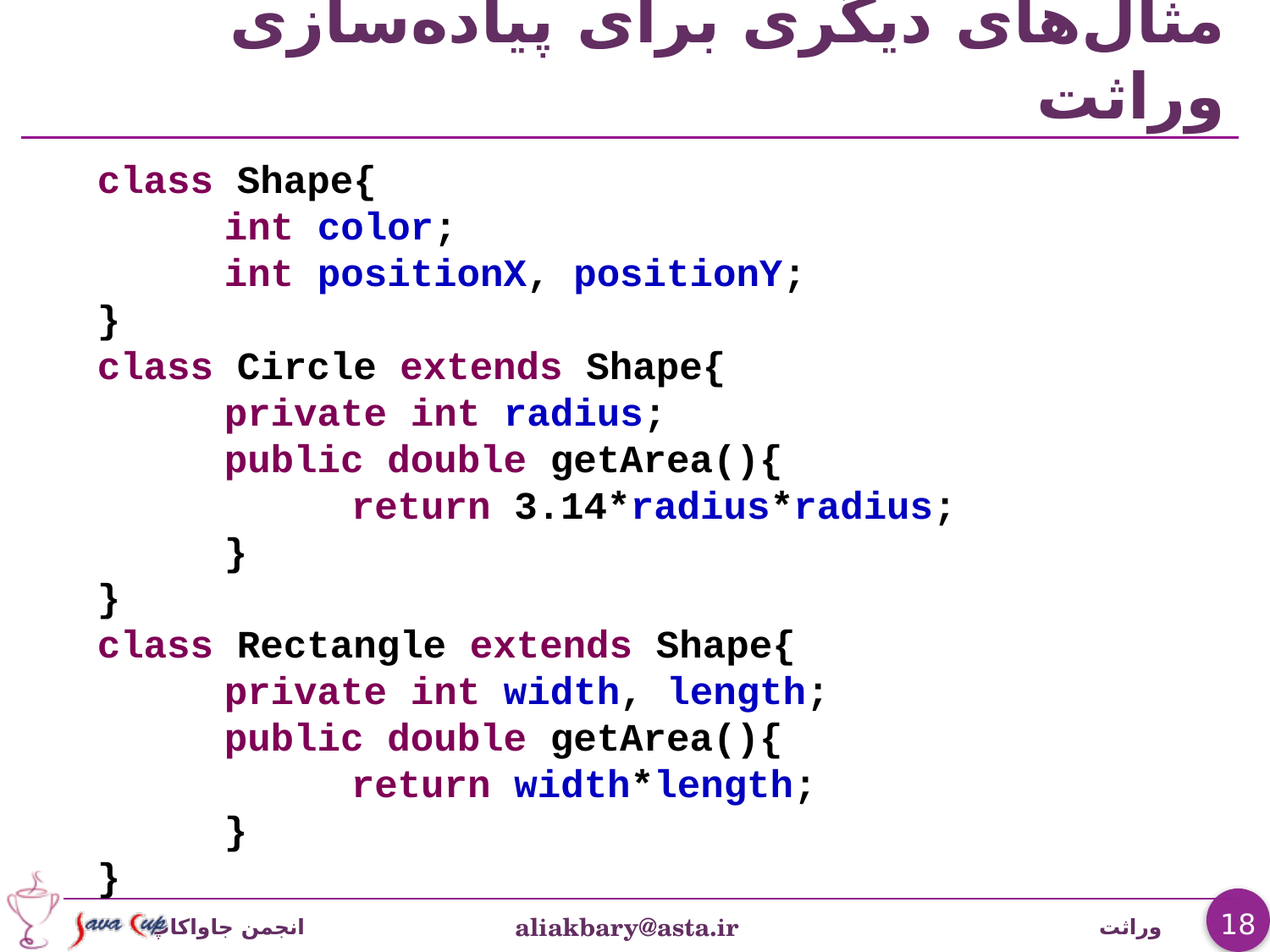

# مثال‌های دیگری برای پیاده‌سازی وراثت
class Shape{
	int color;
	int positionX, positionY;
}
class Circle extends Shape{
	private int radius;
	public double getArea(){
		return 3.14*radius*radius;
	}
}
class Rectangle extends Shape{
	private int width, length;
	public double getArea(){
		return width*length;
	}
}